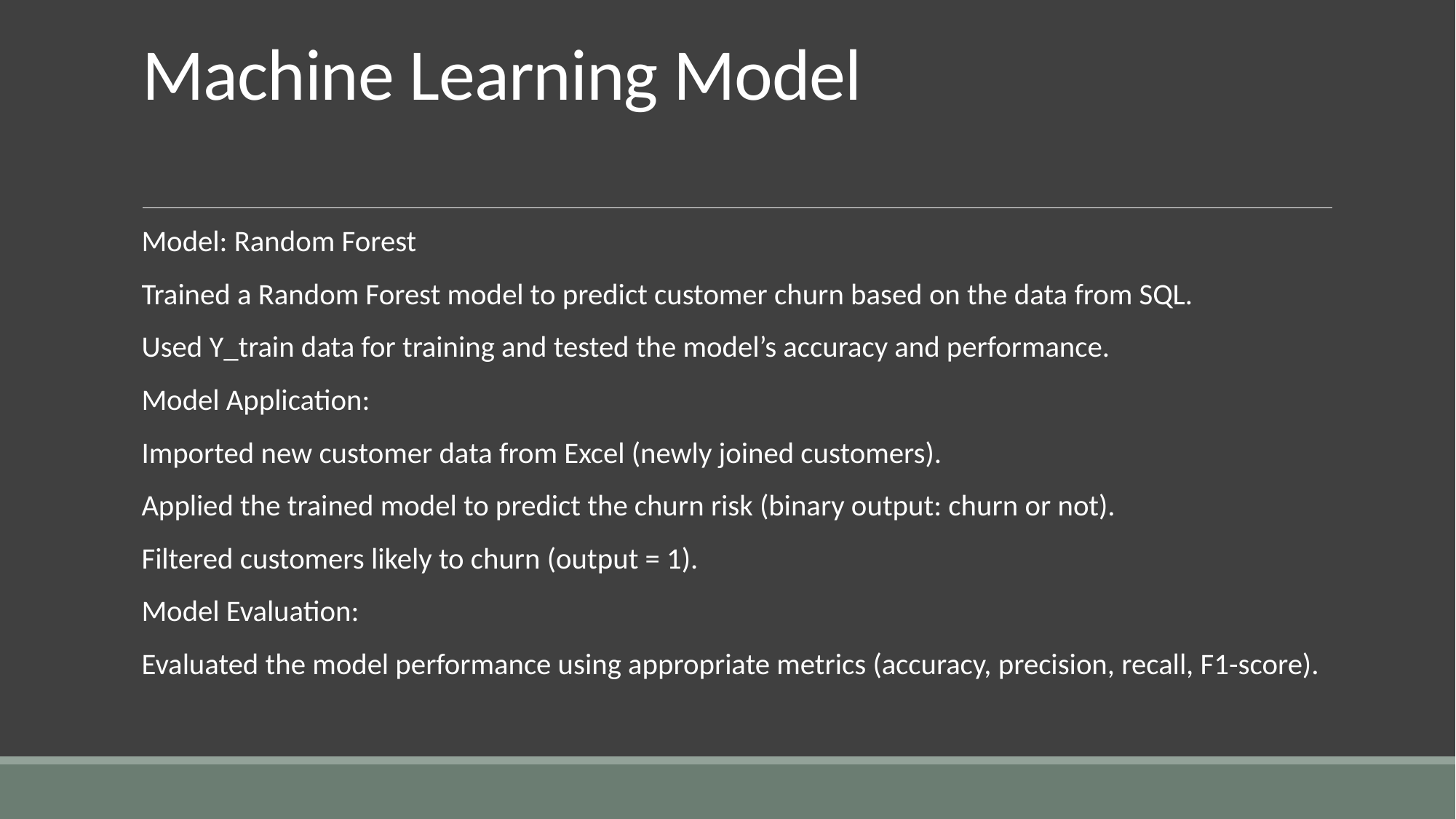

# Machine Learning Model
Model: Random Forest
Trained a Random Forest model to predict customer churn based on the data from SQL.
Used Y_train data for training and tested the model’s accuracy and performance.
Model Application:
Imported new customer data from Excel (newly joined customers).
Applied the trained model to predict the churn risk (binary output: churn or not).
Filtered customers likely to churn (output = 1).
Model Evaluation:
Evaluated the model performance using appropriate metrics (accuracy, precision, recall, F1-score).